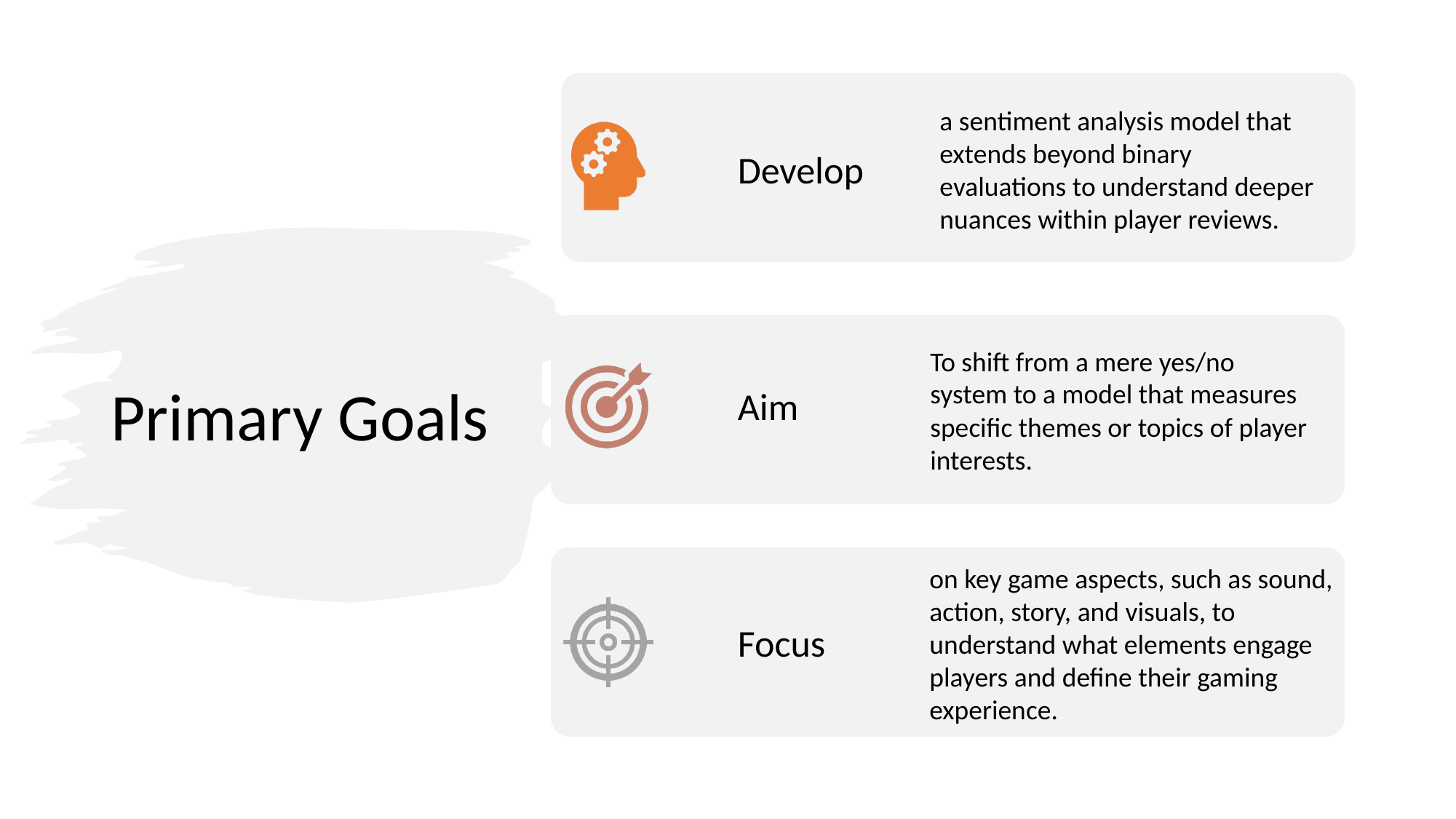

Develop
a sentiment analysis model that extends beyond binary evaluations to understand deeper nuances within player reviews.
Aim
To shift from a mere yes/no system to a model that measures specific themes or topics of player interests.
Focus
on key game aspects, such as sound, action, story, and visuals, to understand what elements engage players and define their gaming experience.
# Primary Goals